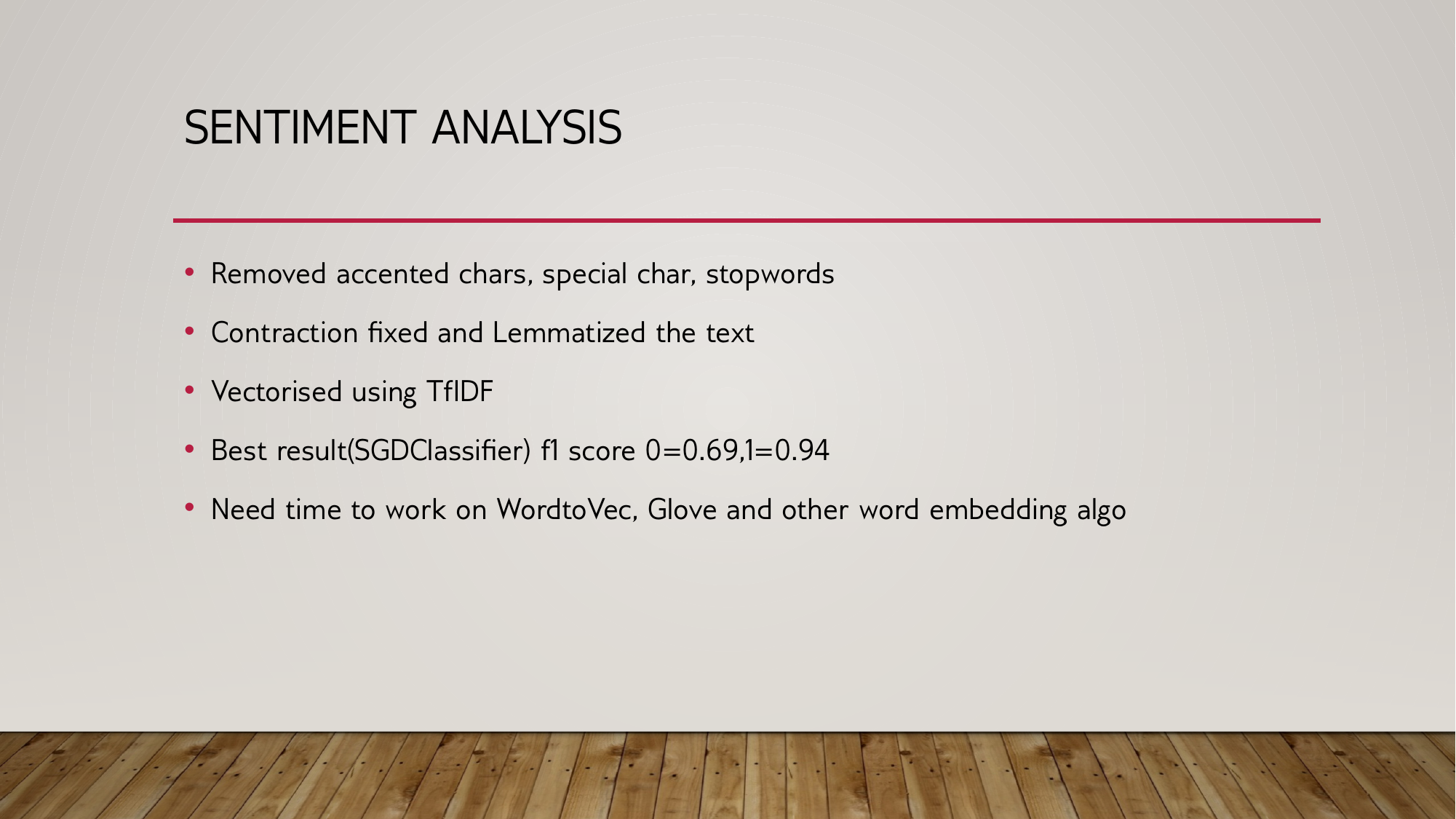

# Sentiment analysis
Removed accented chars, special char, stopwords
Contraction fixed and Lemmatized the text
Vectorised using TfIDF
Best result(SGDClassifier) f1 score 0=0.69,1=0.94
Need time to work on WordtoVec, Glove and other word embedding algo